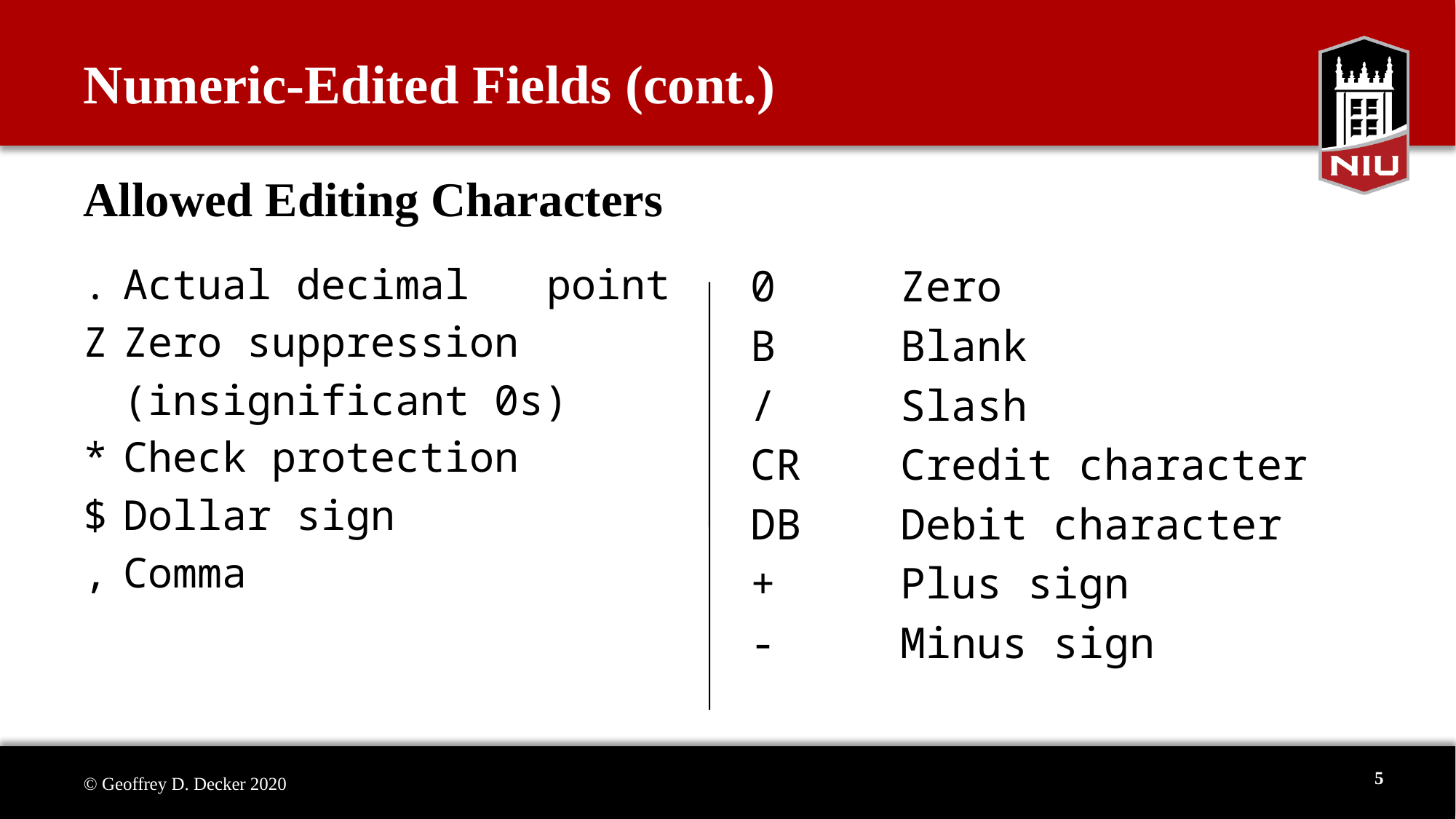

# Numeric-Edited Fields (cont.)
Allowed Editing Characters
.		Actual decimal 	point
Z		Zero suppression
		(insignificant 0s)
*		Check protection
$		Dollar sign
,		Comma

0		Zero
B		Blank
/		Slash
CR	Credit character
DB	Debit character
+		Plus sign
-		Minus sign

5
© Geoffrey D. Decker 2020